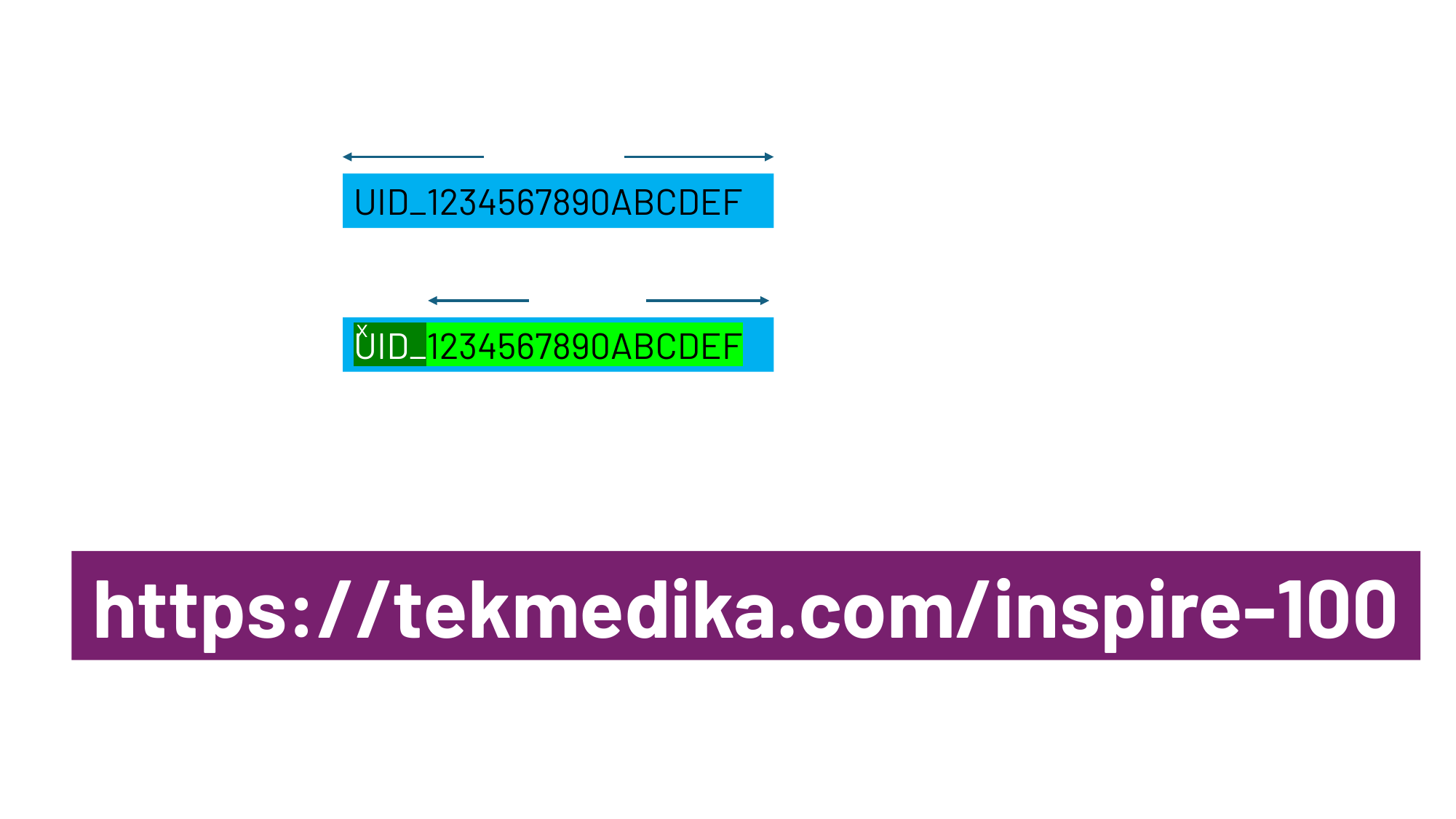

20 Letters
UID_1234567890ABCDEF
Prefix
16 Letters
UID_1234567890ABCDEF
https://tekmedika.com/inspire-100